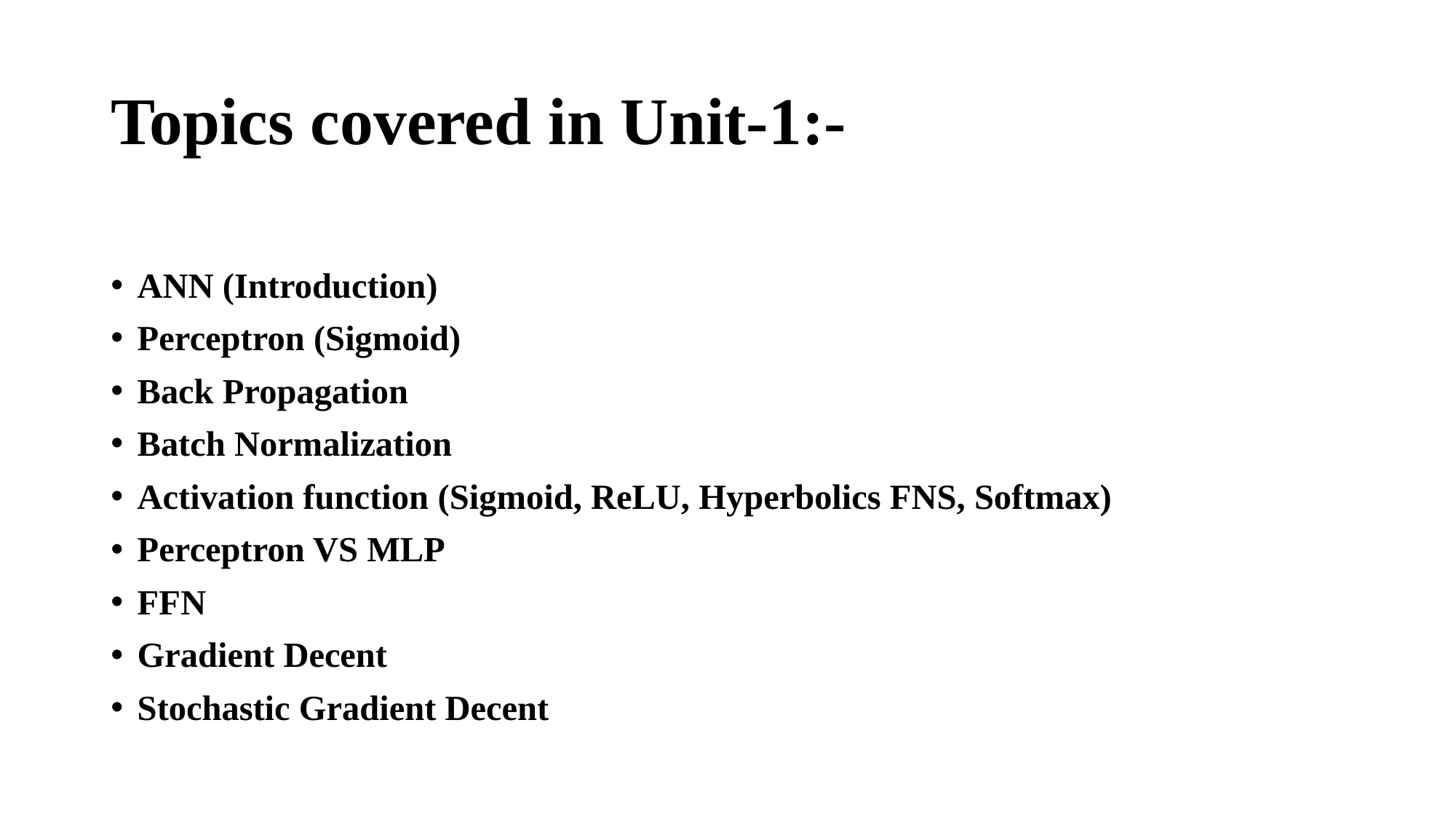

# Topics covered in Unit-1:-
ANN (Introduction)
Perceptron (Sigmoid)
Back Propagation
Batch Normalization
Activation function (Sigmoid, ReLU, Hyperbolics FNS, Softmax)
Perceptron VS MLP
FFN
Gradient Decent
Stochastic Gradient Decent